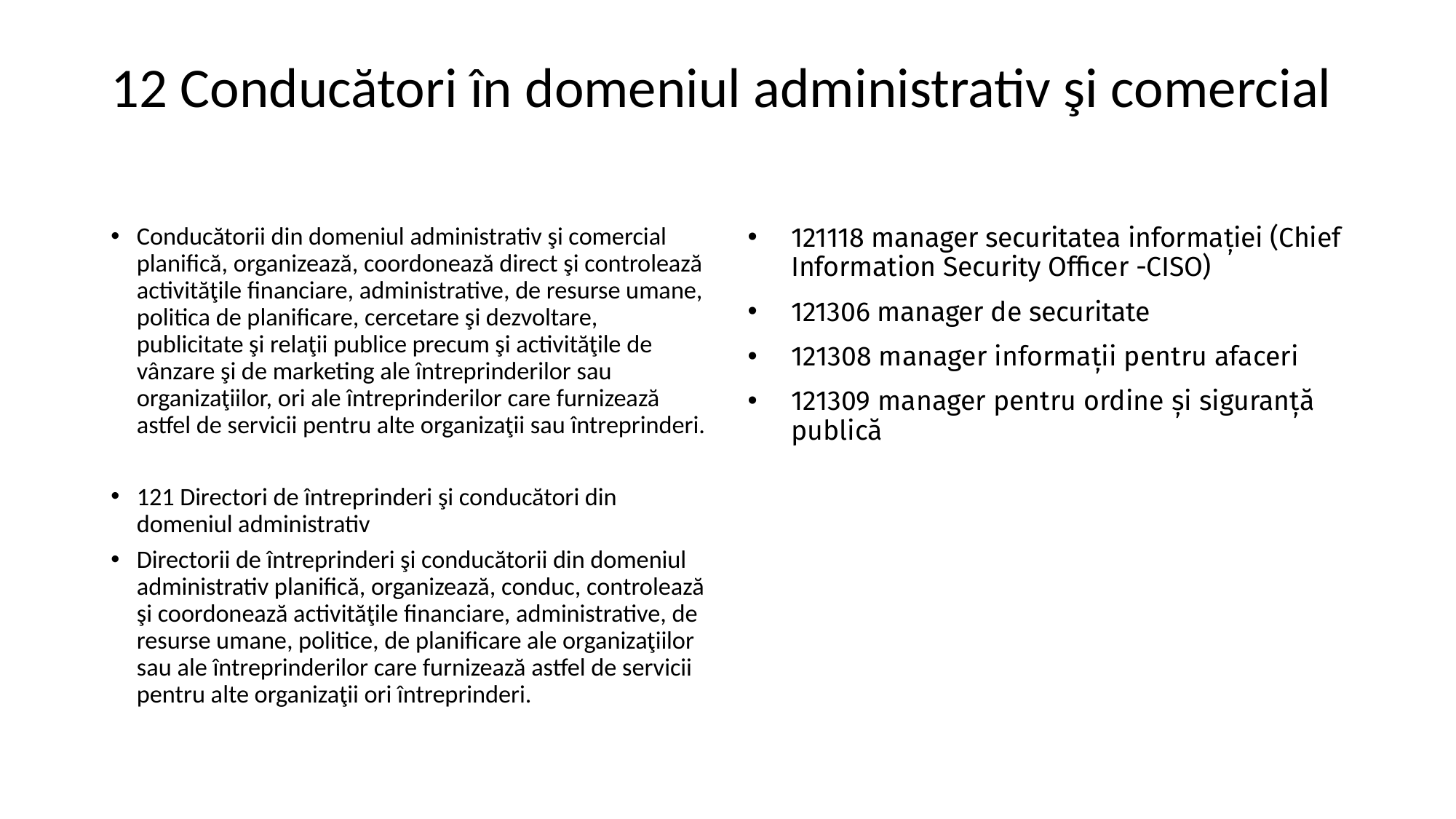

# 12 Conducători în domeniul administrativ şi comercial
Conducătorii din domeniul administrativ şi comercial planifică, organizează, coordonează direct şi controlează activităţile financiare, administrative, de resurse umane, politica de planificare, cercetare şi dezvoltare, publicitate şi relaţii publice precum şi activităţile de vânzare şi de marketing ale întreprinderilor sau organizaţiilor, ori ale întreprinderilor care furnizează astfel de servicii pentru alte organizaţii sau întreprinderi.

121 Directori de întreprinderi şi conducători din domeniul administrativ
Directorii de întreprinderi şi conducătorii din domeniul administrativ planifică, organizează, conduc, controlează şi coordonează activităţile financiare, administrative, de resurse umane, politice, de planificare ale organizaţiilor sau ale întreprinderilor care furnizează astfel de servicii pentru alte organizaţii ori întreprinderi.

121118 manager securitatea informaţiei (Chief Information Security Officer -CISO)
121306 manager de securitate
121308 manager informaţii pentru afaceri
121309 manager pentru ordine şi siguranţă publică